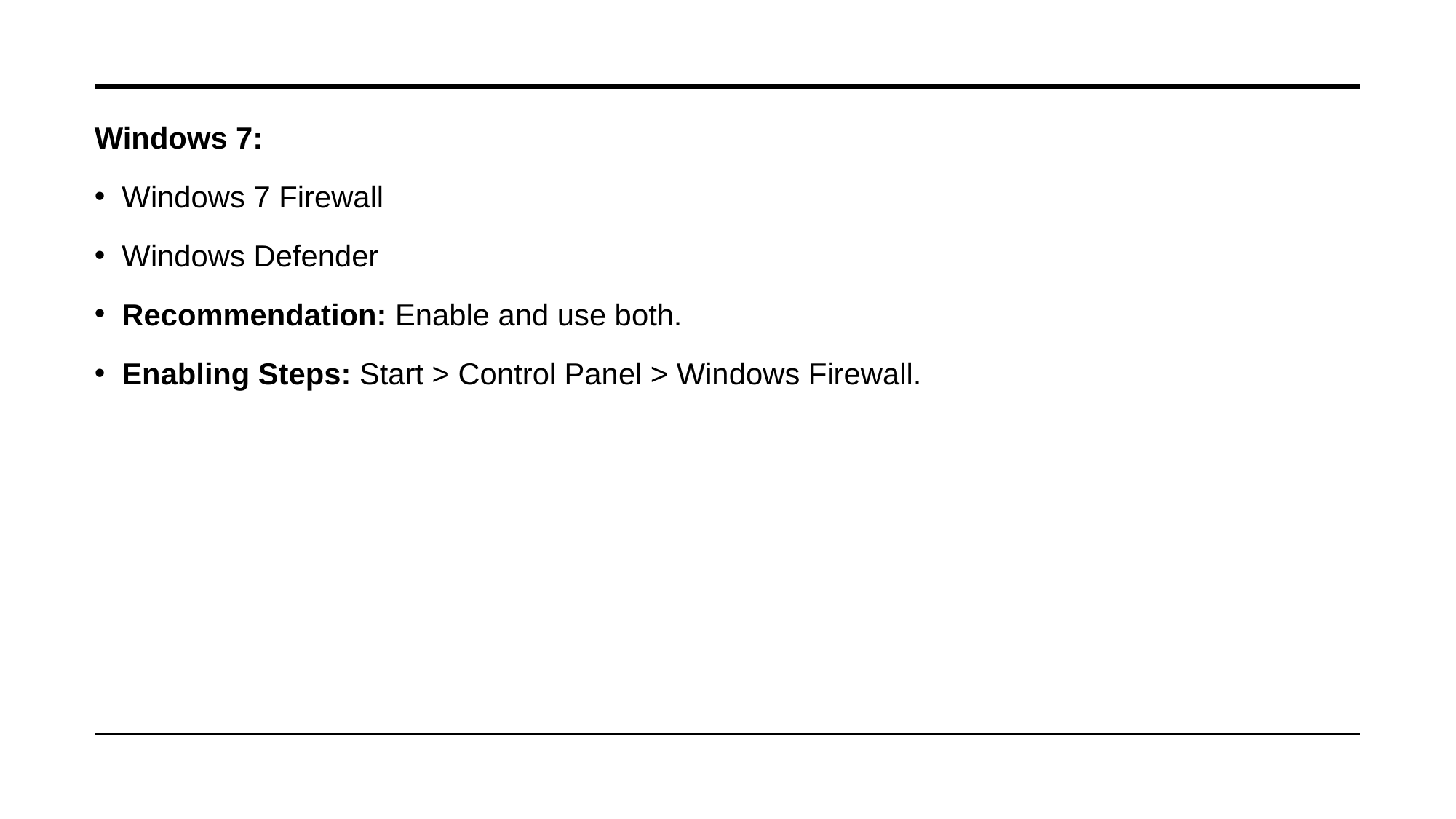

Windows 7:
Windows 7 Firewall
Windows Defender
Recommendation: Enable and use both.
Enabling Steps: Start > Control Panel > Windows Firewall.